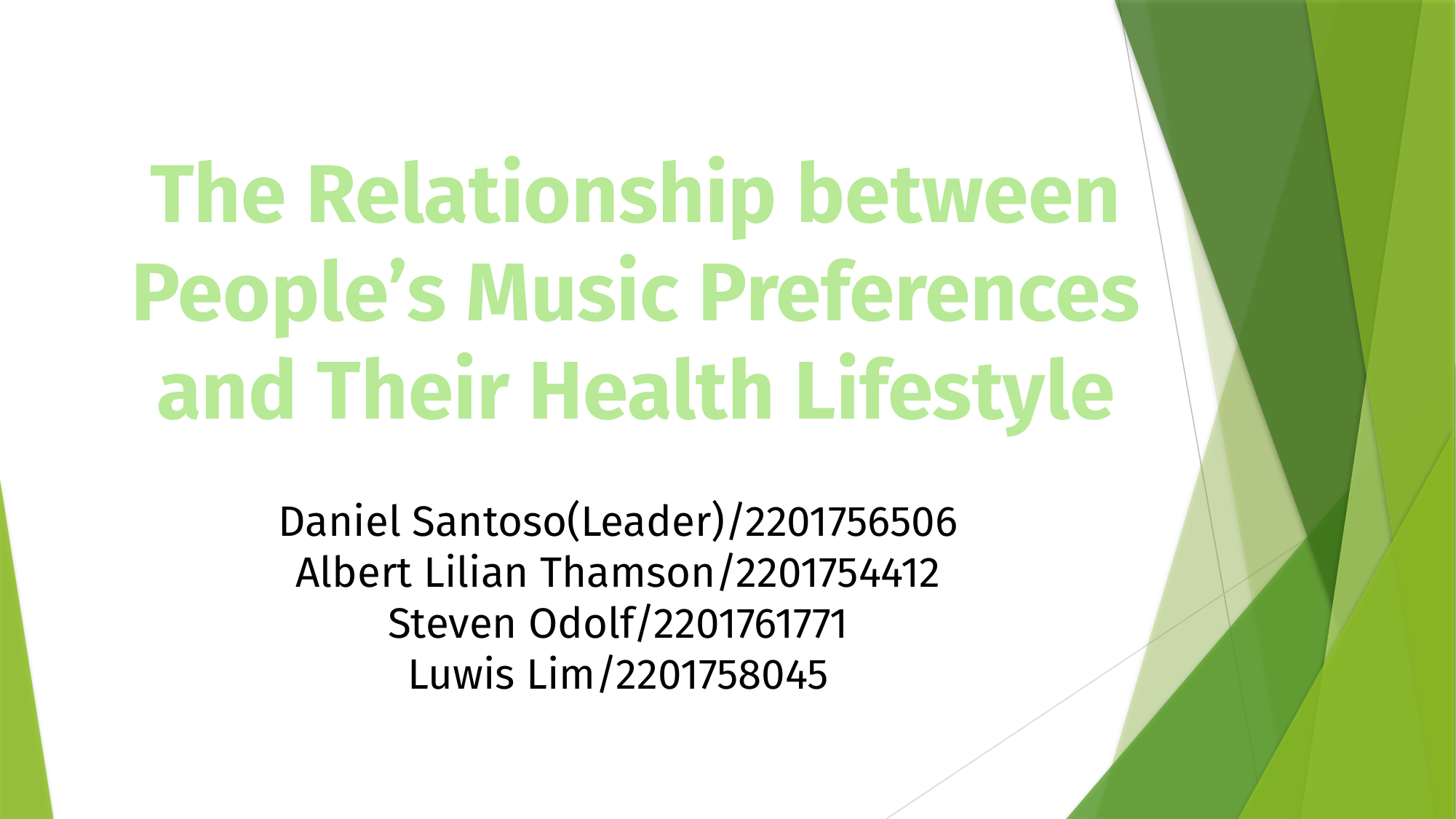

The Relationship between
People’s Music Preferences
and Their Health Lifestyle
Daniel Santoso(Leader)/2201756506
Albert Lilian Thamson/2201754412
Steven Odolf/2201761771
Luwis Lim/2201758045